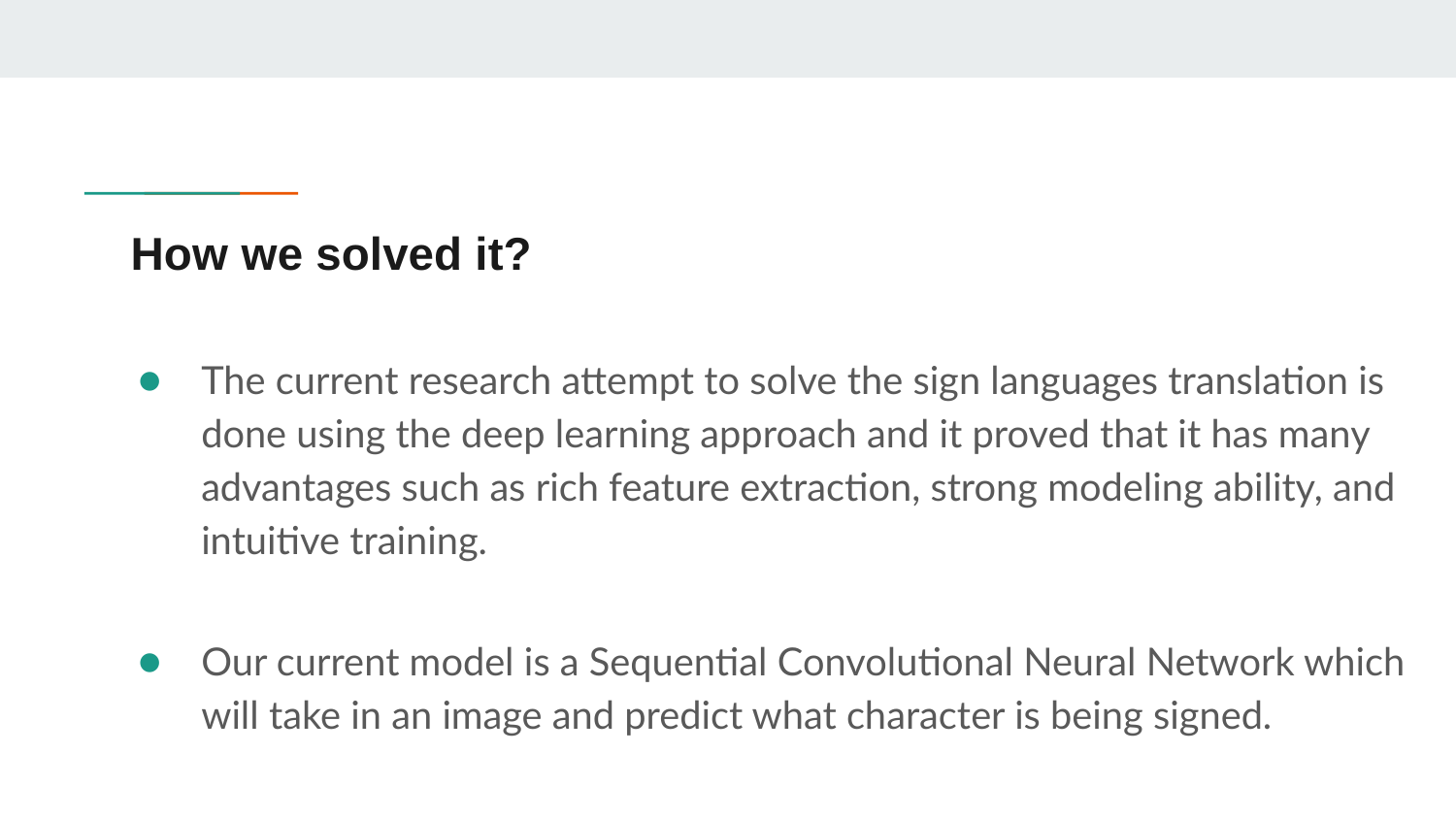

# How we solved it?

The current research attempt to solve the sign languages translation is done using the deep learning approach and it proved that it has many advantages such as rich feature extraction, strong modeling ability, and intuitive training.

Our current model is a Sequential Convolutional Neural Network which will take in an image and predict what character is being signed.